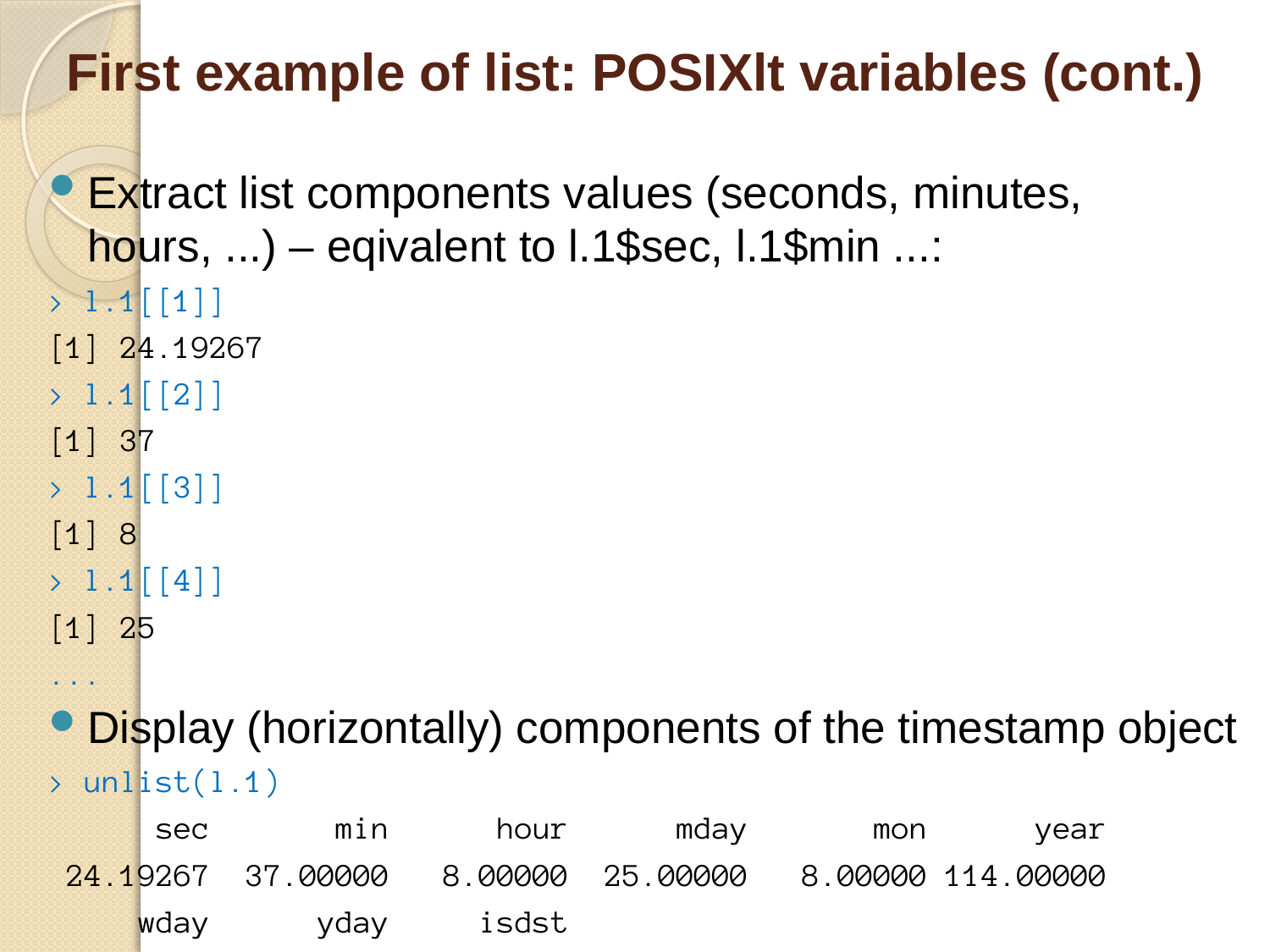

# First example of list: POSIXlt variables (cont.)
Extract list components values (seconds, minutes, hours, ...) – eqivalent to l.1$sec, l.1$min ...:
> l.1[[1]]
[1] 24.19267
> l.1[[2]]
[1] 37
> l.1[[3]]
[1] 8
> l.1[[4]]
[1] 25
...
Display (horizontally) components of the timestamp object
> unlist(l.1)
      sec       min      hour      mday       mon      year
 24.19267  37.00000   8.00000  25.00000   8.00000 114.00000
     wday      yday     isdst
  4.00000 267.00000   1.00000